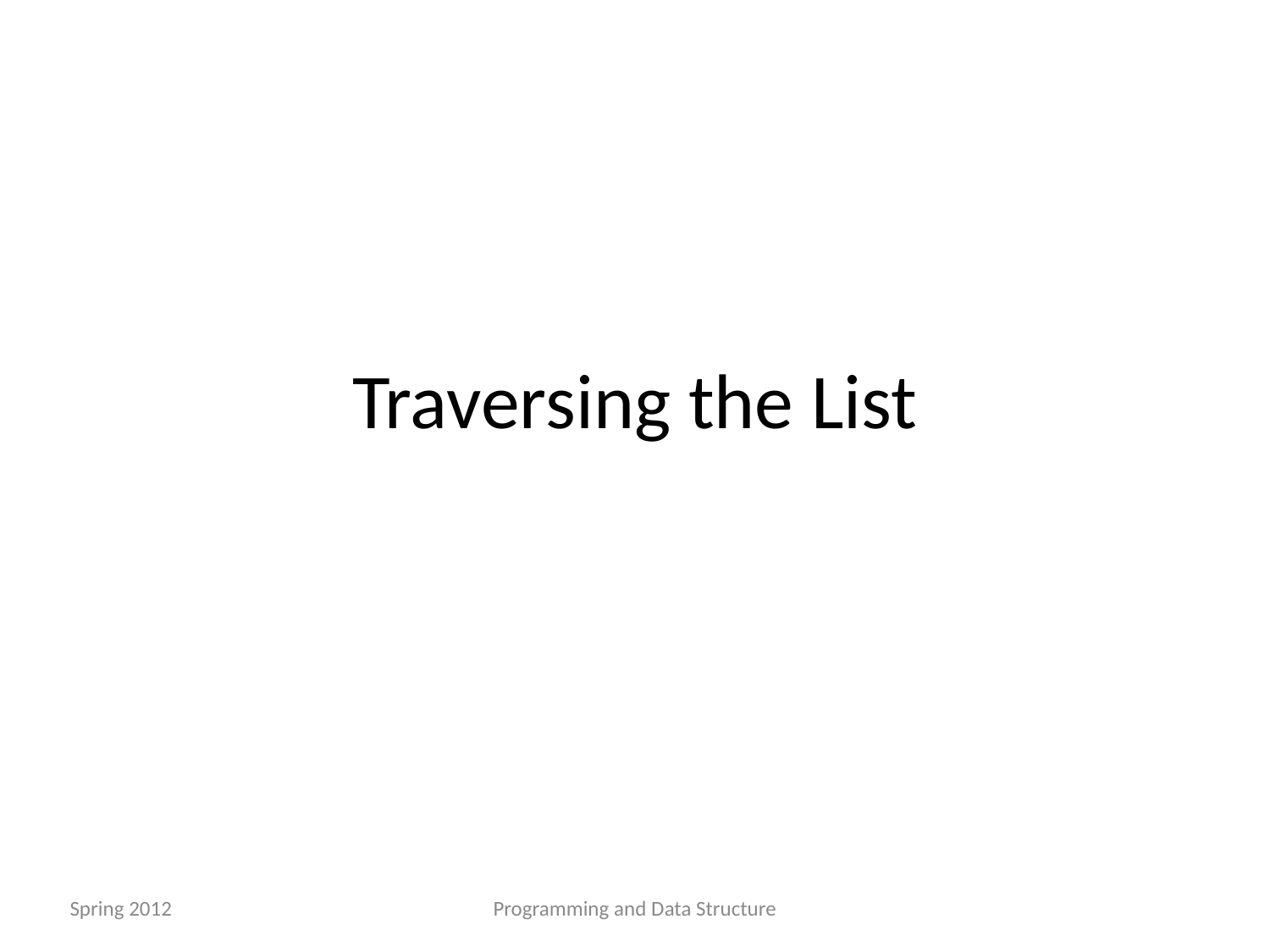

Traversing the List

22
Spring 2012
Programming and Data Structure